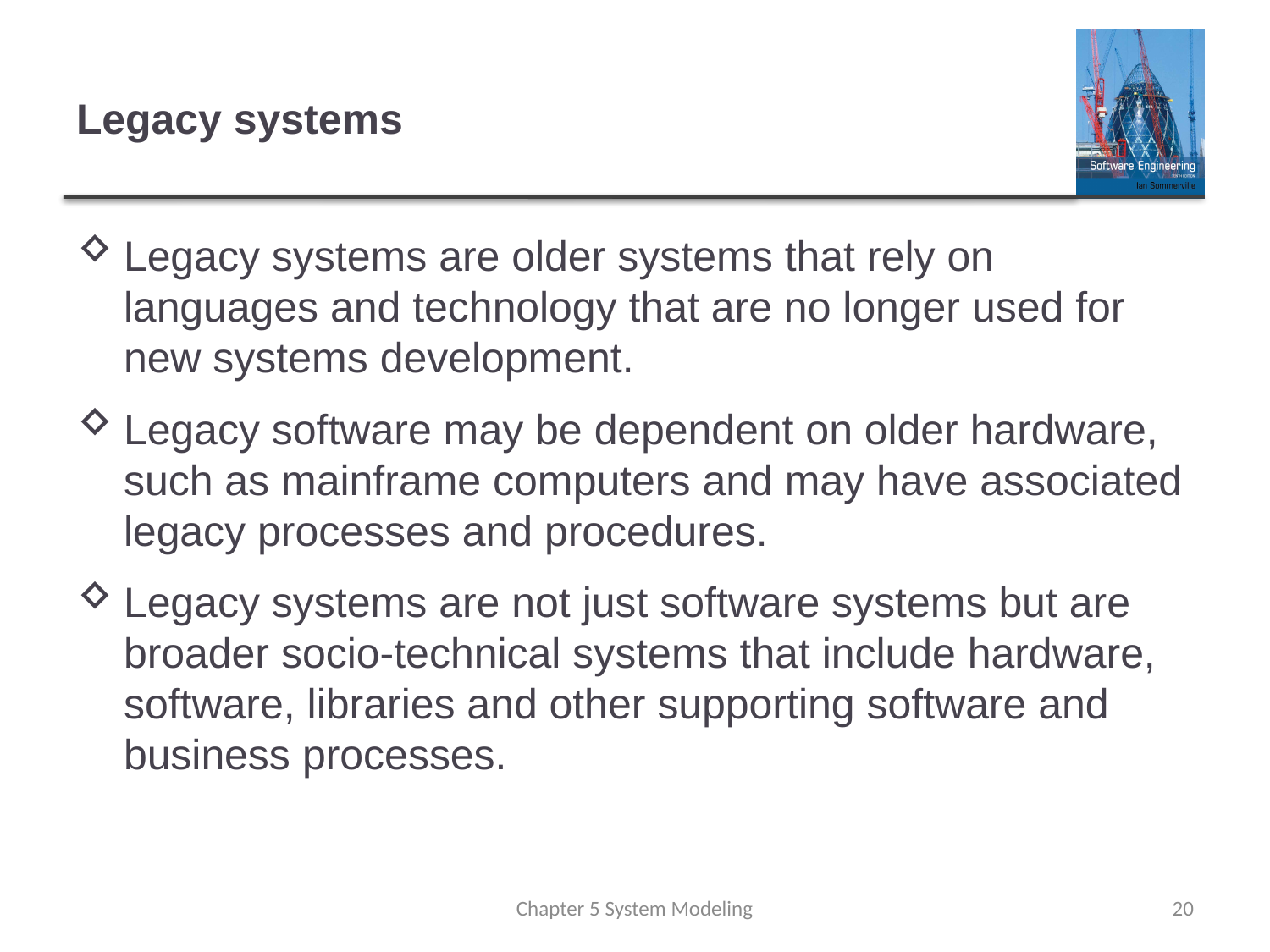

# Legacy systems
Legacy systems are older systems that rely on languages and technology that are no longer used for new systems development.
Legacy software may be dependent on older hardware, such as mainframe computers and may have associated legacy processes and procedures.
Legacy systems are not just software systems but are broader socio-technical systems that include hardware, software, libraries and other supporting software and business processes.
Chapter 5 System Modeling
20